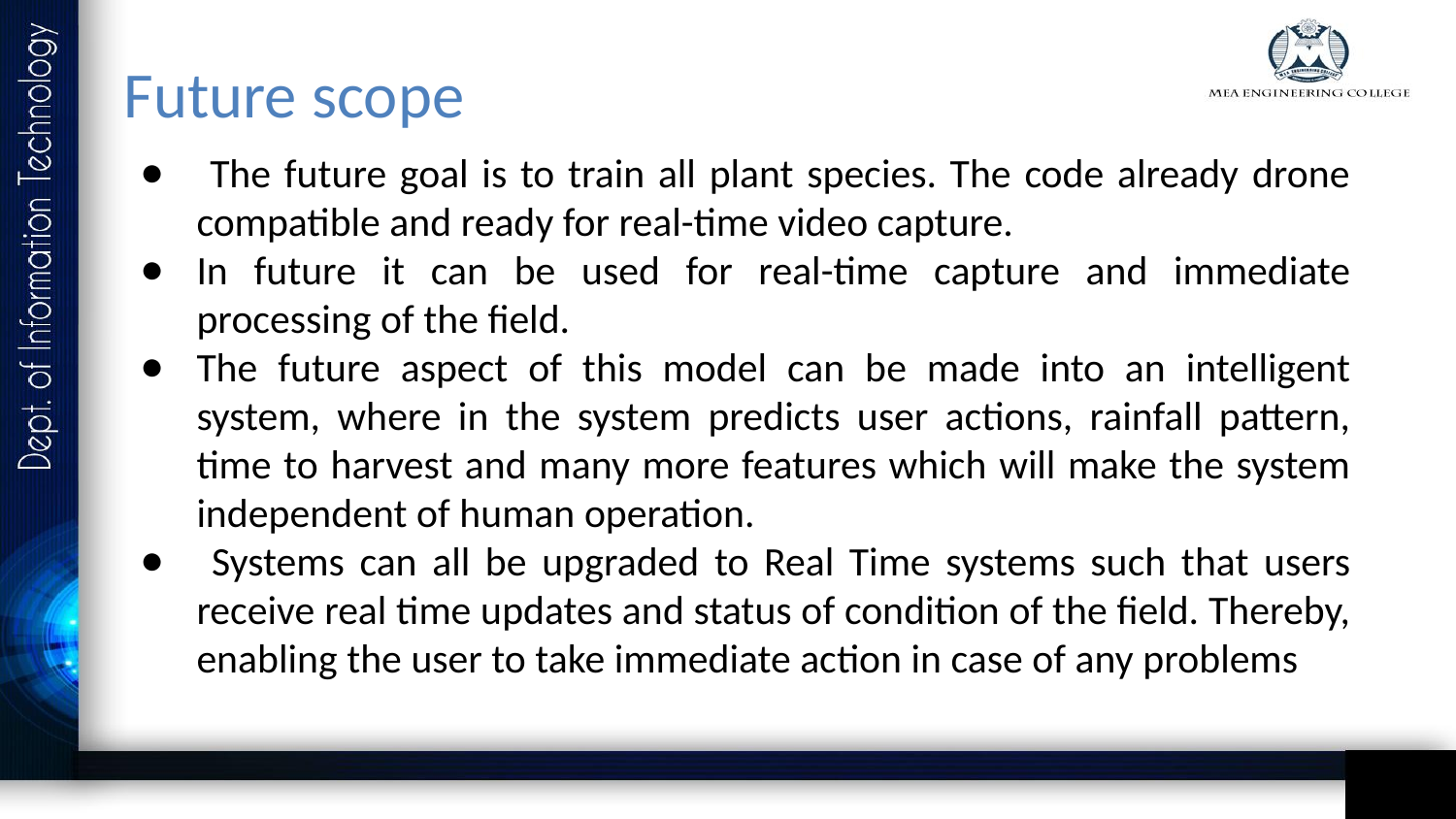

# Future scope
 The future goal is to train all plant species. The code already drone compatible and ready for real-time video capture.
In future it can be used for real-time capture and immediate processing of the field.
The future aspect of this model can be made into an intelligent system, where in the system predicts user actions, rainfall pattern, time to harvest and many more features which will make the system independent of human operation.
 Systems can all be upgraded to Real Time systems such that users receive real time updates and status of condition of the field. Thereby, enabling the user to take immediate action in case of any problems